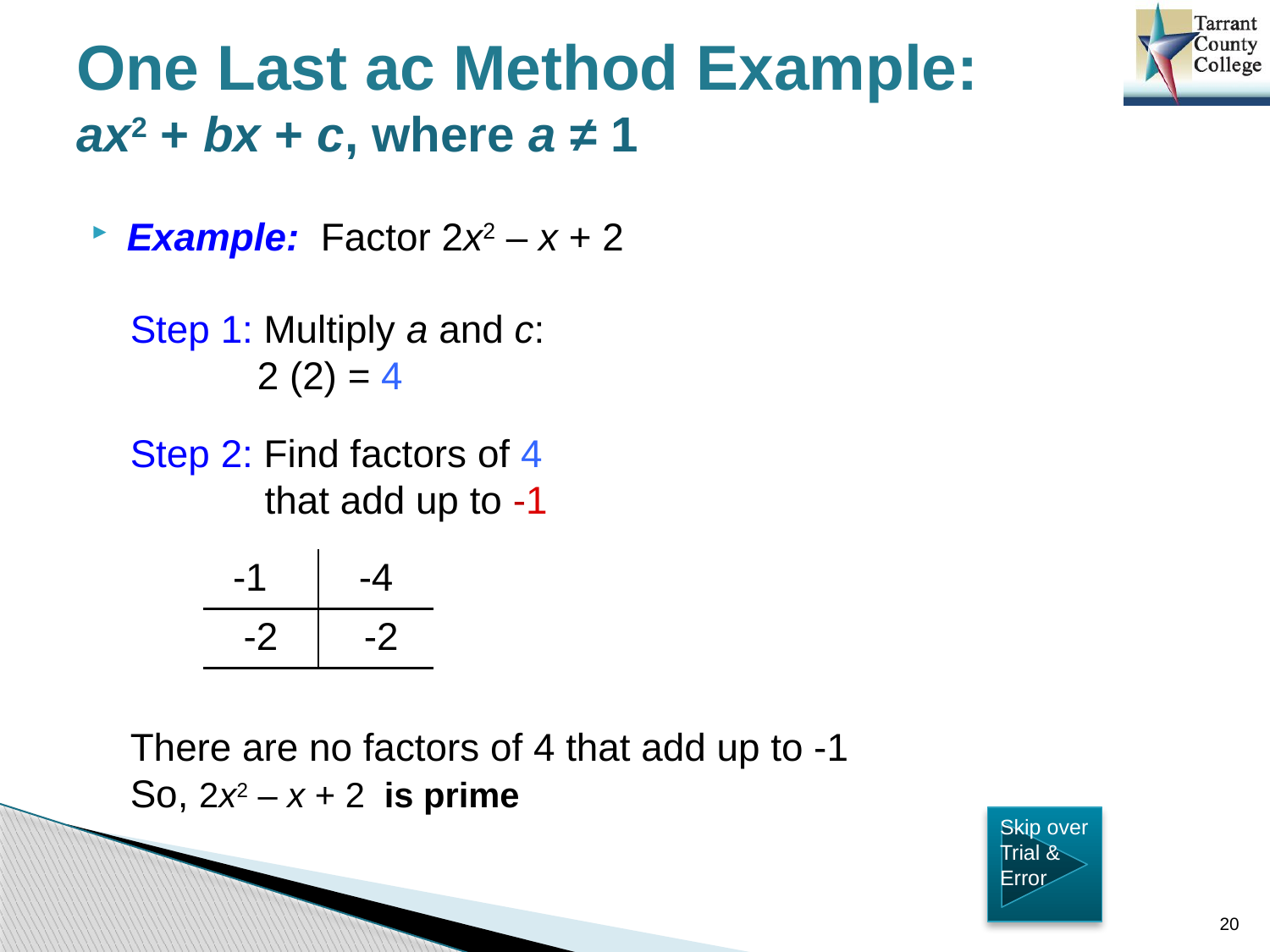

# One Last ac Method Example: ax2 + bx + c, where a ≠ 1
Example:  Factor 2x2 – x + 2

Step 1: Multiply a and c:
	2 (2) = 4
Step 2: Find factors of 4 that add up to -1
| -1 | -4 |
| --- | --- |
| -2 | -2 |
There are no factors of 4 that add up to -1
So, 2x2 – x + 2  is prime
Skip over Trial & Error
20